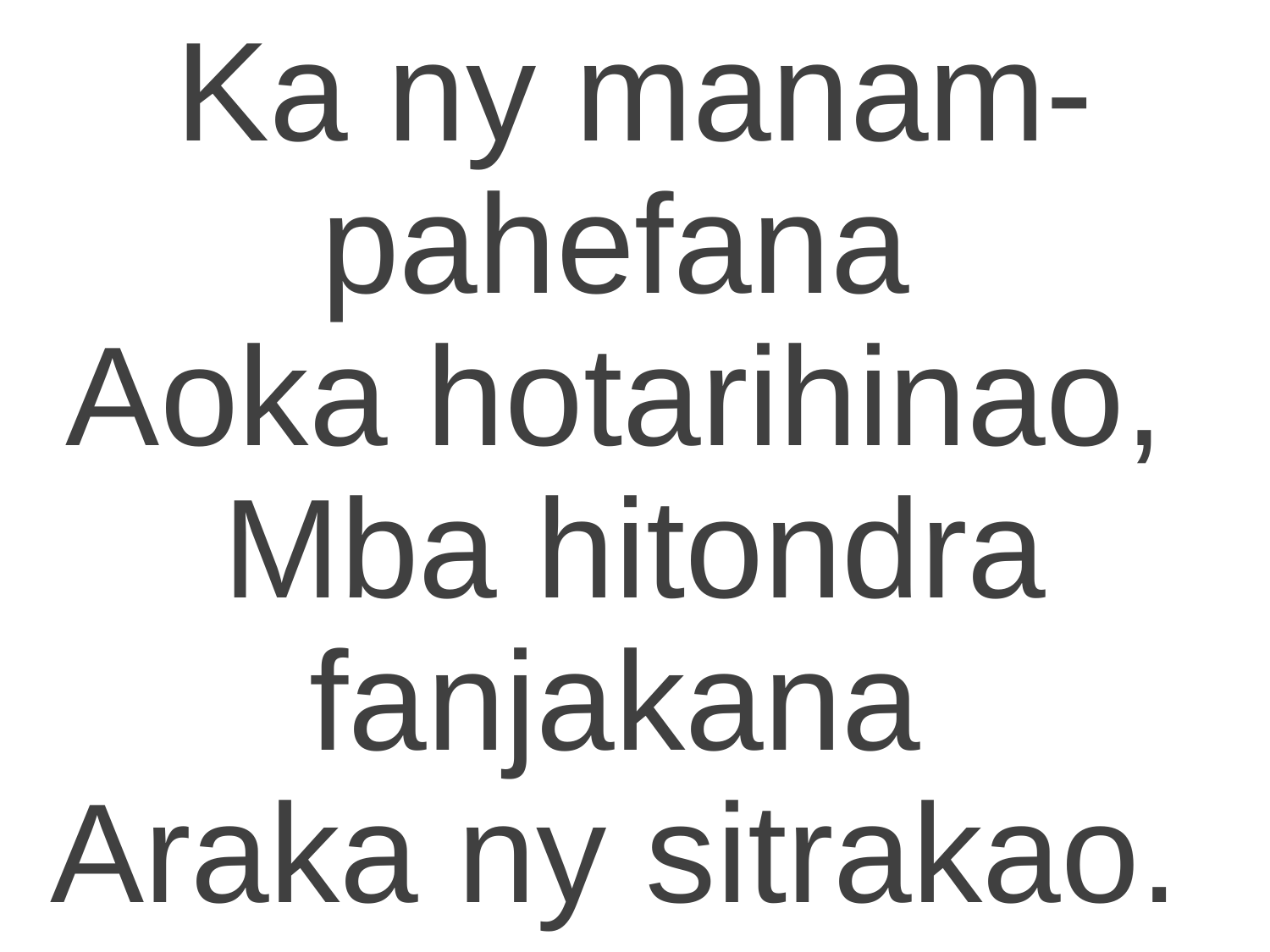

Ka ny manam-pahefana
Aoka hotarihinao,
Mba hitondra fanjakana
Araka ny sitrakao.